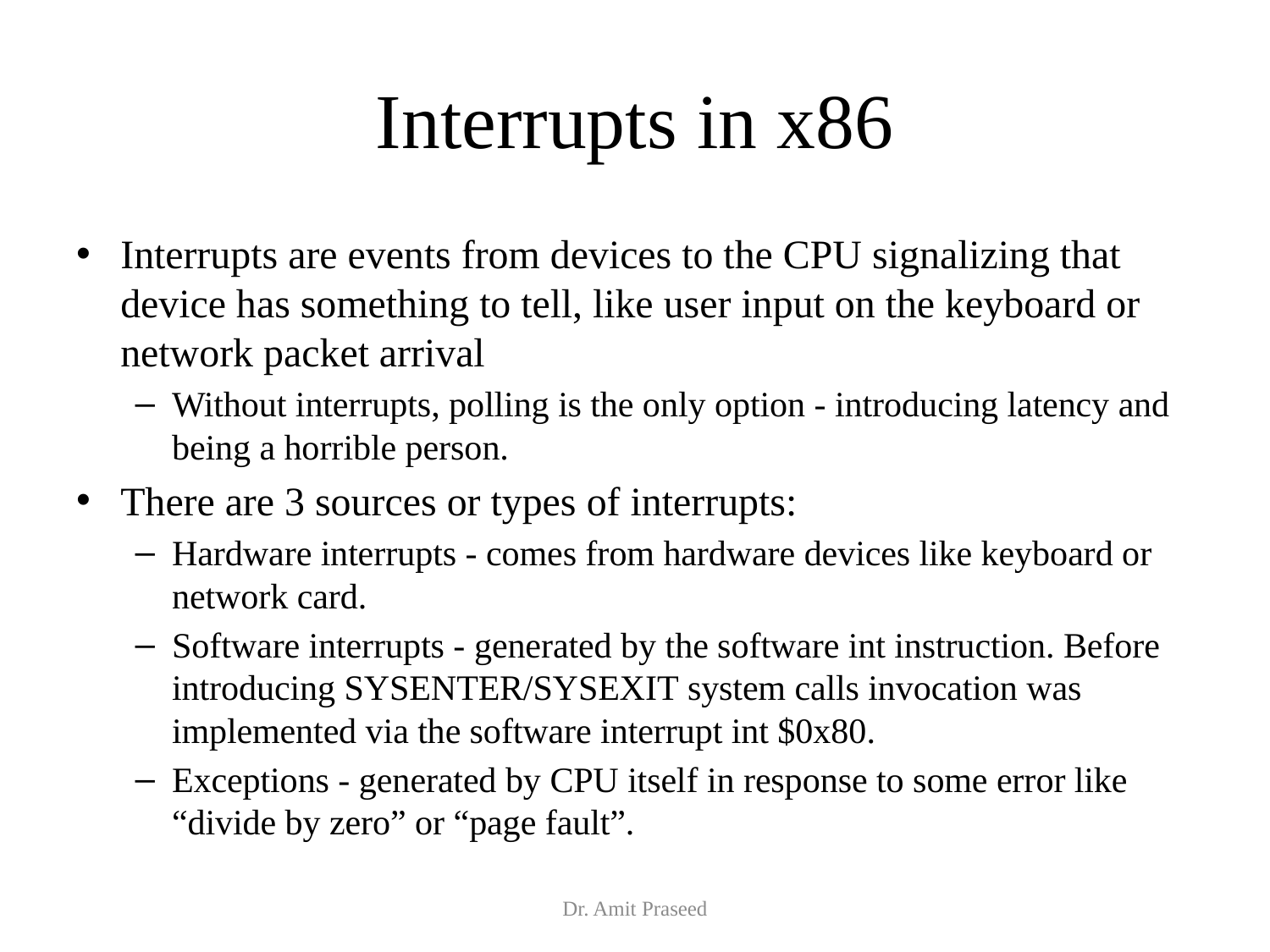

# Interrupts in x86
Interrupts are events from devices to the CPU signalizing that device has something to tell, like user input on the keyboard or network packet arrival
Without interrupts, polling is the only option - introducing latency and being a horrible person.
There are 3 sources or types of interrupts:
Hardware interrupts - comes from hardware devices like keyboard or network card.
Software interrupts - generated by the software int instruction. Before introducing SYSENTER/SYSEXIT system calls invocation was implemented via the software interrupt int $0x80.
Exceptions - generated by CPU itself in response to some error like “divide by zero” or “page fault”.

Dr. Amit Praseed